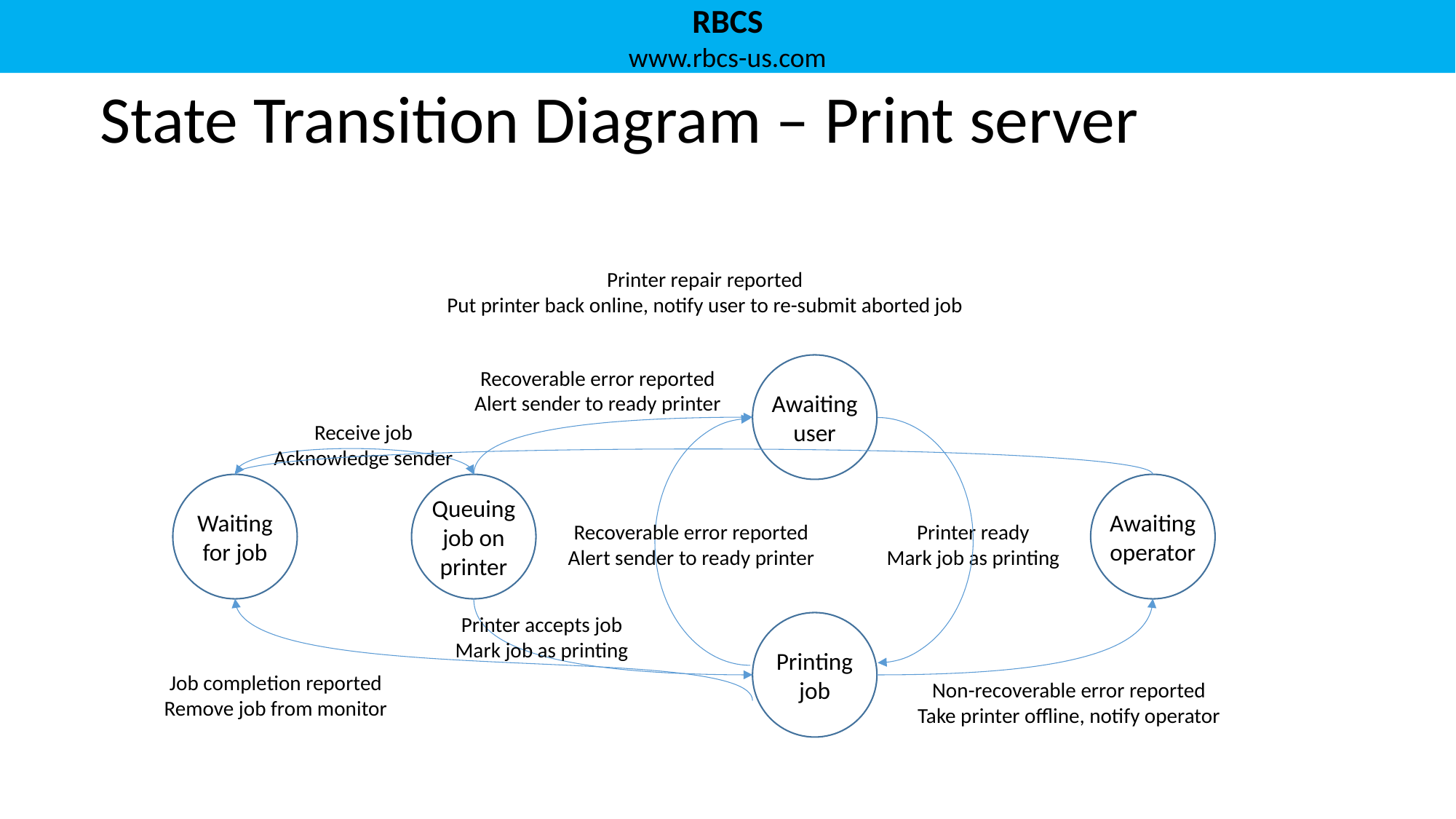

# State Transition Diagram – Print server
Printer repair reported
Put printer back online, notify user to re-submit aborted job
Awaiting user
Recoverable error reported
Alert sender to ready printer

Receive job
Acknowledge sender

Waiting for job
Queuing job on printer
Awaiting operator
Recoverable error reported
Alert sender to ready printer
Printer ready
Mark job as printing
Printer accepts job
Mark job as printing
Printing job
Job completion reported
Remove job from monitor
Non-recoverable error reported
Take printer offline, notify operator